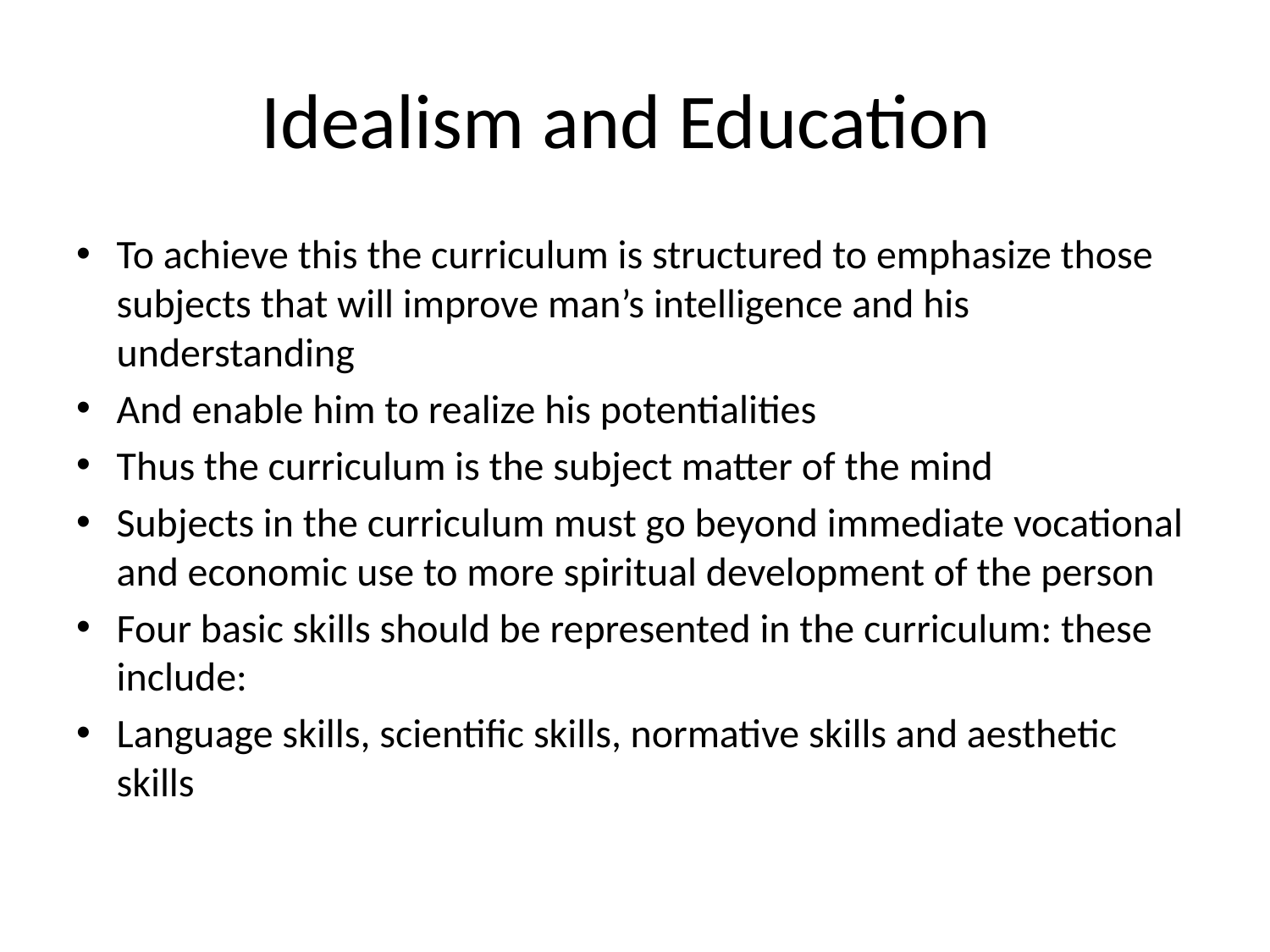

# Idealism and Education
To achieve this the curriculum is structured to emphasize those subjects that will improve man’s intelligence and his understanding
And enable him to realize his potentialities
Thus the curriculum is the subject matter of the mind
Subjects in the curriculum must go beyond immediate vocational and economic use to more spiritual development of the person
Four basic skills should be represented in the curriculum: these include:
Language skills, scientific skills, normative skills and aesthetic skills